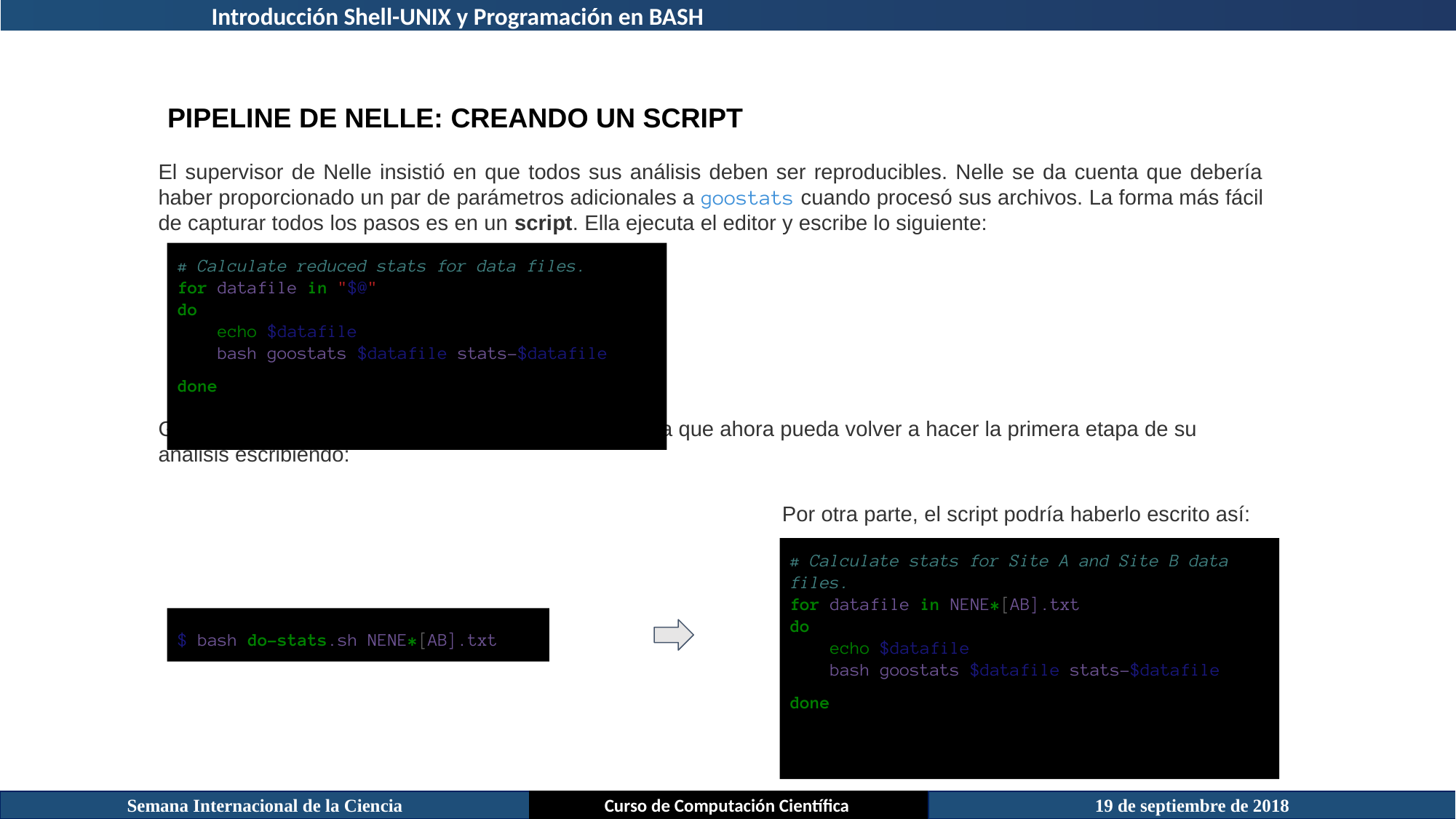

Introducción Shell-UNIX y Programación en BASH

PIPELINE DE NELLE: CREANDO UN SCRIPT

El supervisor de Nelle insistió en que todos sus análisis deben ser reproducibles. Nelle se da cuenta que debería haber proporcionado un par de parámetros adicionales a goostats cuando procesó sus archivos. La forma más fácil de capturar todos los pasos es en un script. Ella ejecuta el editor y escribe lo siguiente:

Guarda esto en un archivo llamado do-stats.sh para que ahora pueda volver a hacer la primera etapa de su análisis escribiendo:

# Calculate reduced stats for data files.
for datafile in "$@"
do
    echo $datafile
    bash goostats $datafile stats-$datafile
done

Por otra parte, el script podría haberlo escrito así:

# Calculate stats for Site A and Site B data files.
for datafile in NENE*[AB].txt
do
    echo $datafile
    bash goostats $datafile stats-$datafile
done
$ bash do-stats.sh NENE*[AB].txt

Semana Internacional de la Ciencia
Curso de Computación Científica
19 de septiembre de 2018